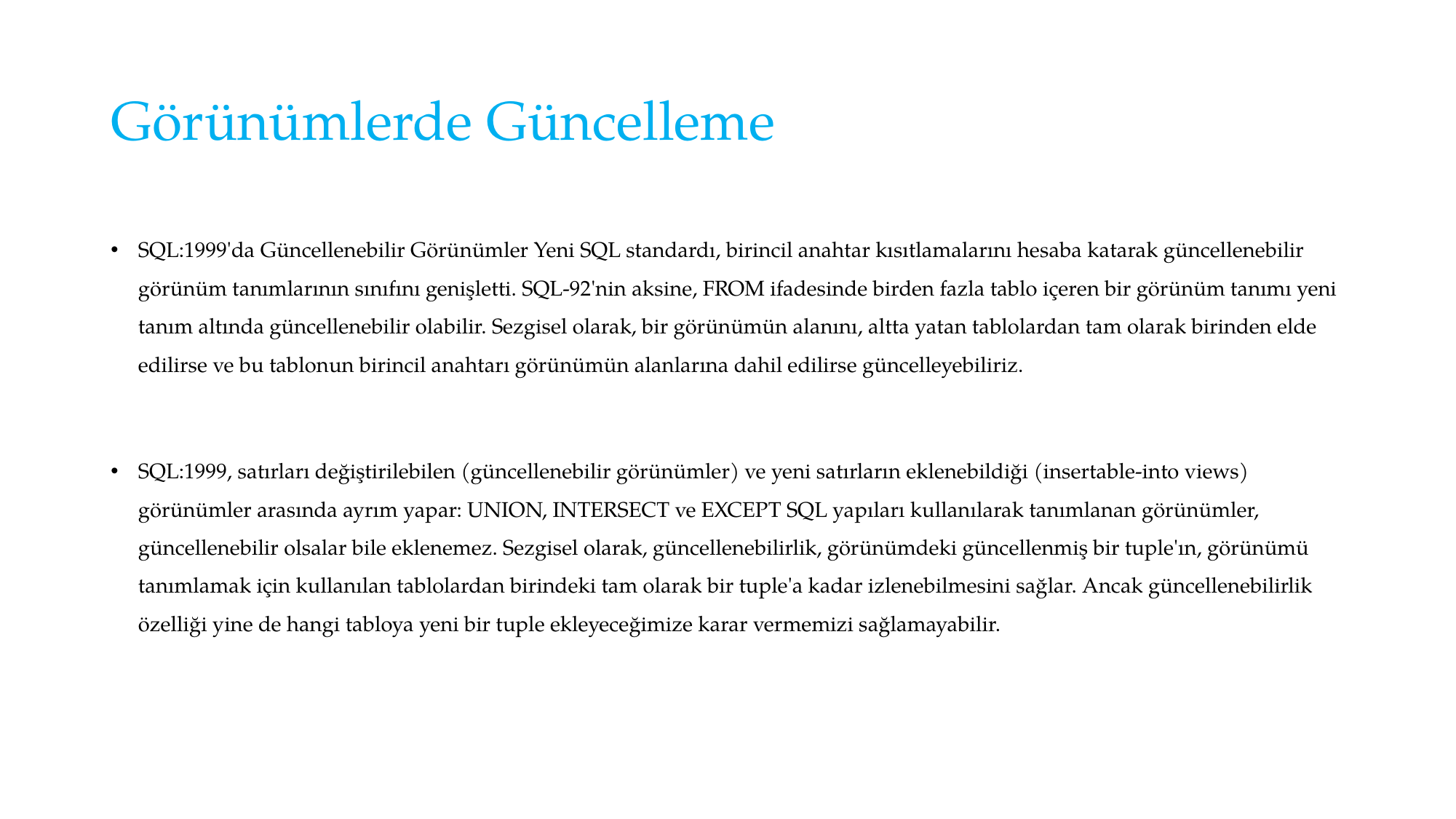

# Görünümlerde Güncelleme
SQL:1999'da Güncellenebilir Görünümler Yeni SQL standardı, birincil anahtar kısıtlamalarını hesaba katarak güncellenebilir görünüm tanımlarının sınıfını genişletti. SQL-92'nin aksine, FROM ifadesinde birden fazla tablo içeren bir görünüm tanımı yeni tanım altında güncellenebilir olabilir. Sezgisel olarak, bir görünümün alanını, altta yatan tablolardan tam olarak birinden elde edilirse ve bu tablonun birincil anahtarı görünümün alanlarına dahil edilirse güncelleyebiliriz.

SQL:1999, satırları değiştirilebilen (güncellenebilir görünümler) ve yeni satırların eklenebildiği (insertable-into views) görünümler arasında ayrım yapar: UNION, INTERSECT ve EXCEPT SQL yapıları kullanılarak tanımlanan görünümler, güncellenebilir olsalar bile eklenemez. Sezgisel olarak, güncellenebilirlik, görünümdeki güncellenmiş bir tuple'ın, görünümü tanımlamak için kullanılan tablolardan birindeki tam olarak bir tuple'a kadar izlenebilmesini sağlar. Ancak güncellenebilirlik özelliği yine de hangi tabloya yeni bir tuple ekleyeceğimize karar vermemizi sağlamayabilir.